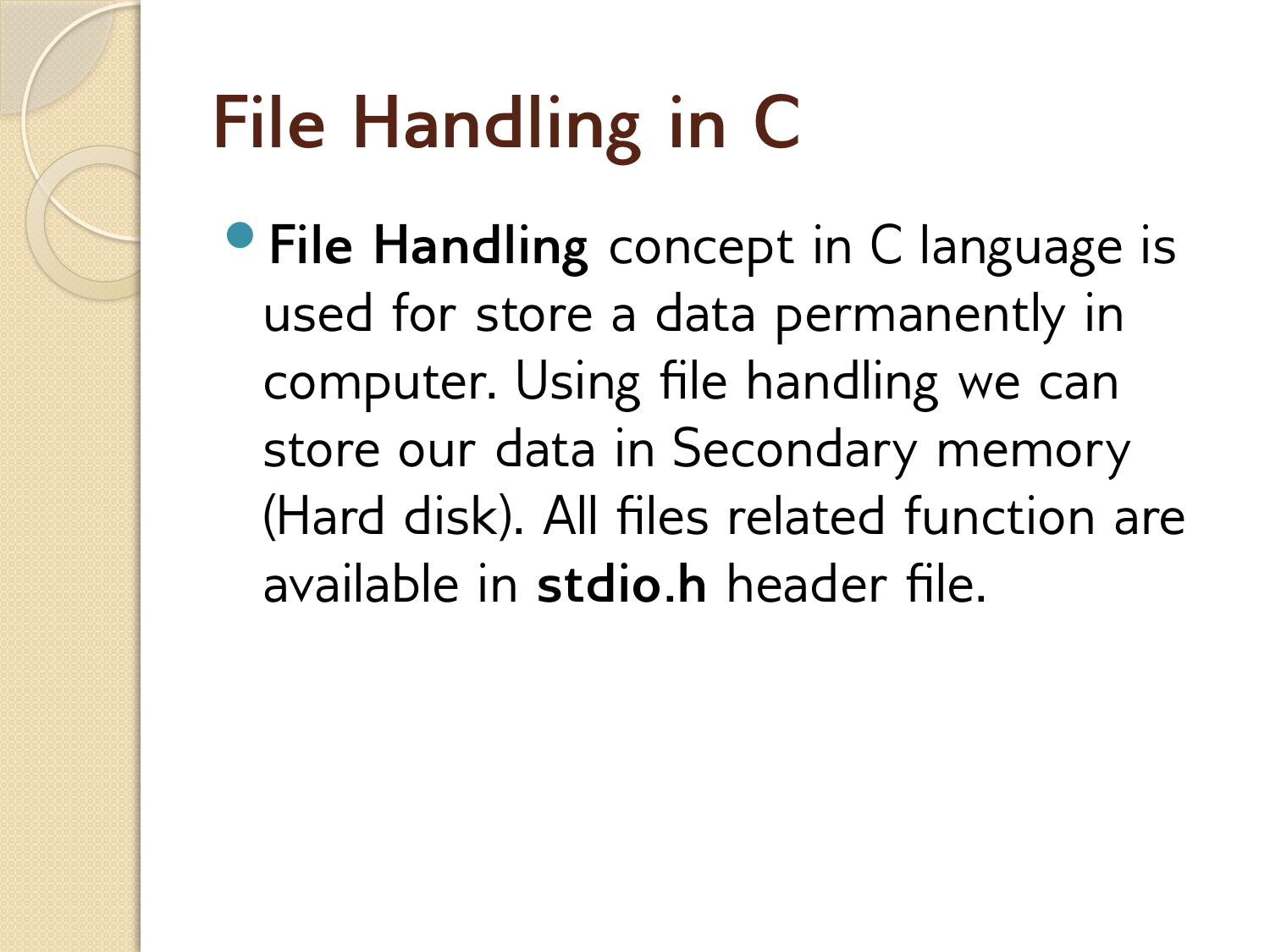

# File Handling in C
File Handling concept in C language is used for store a data permanently in computer. Using file handling we can store our data in Secondary memory (Hard disk). All files related function are available in stdio.h header file.